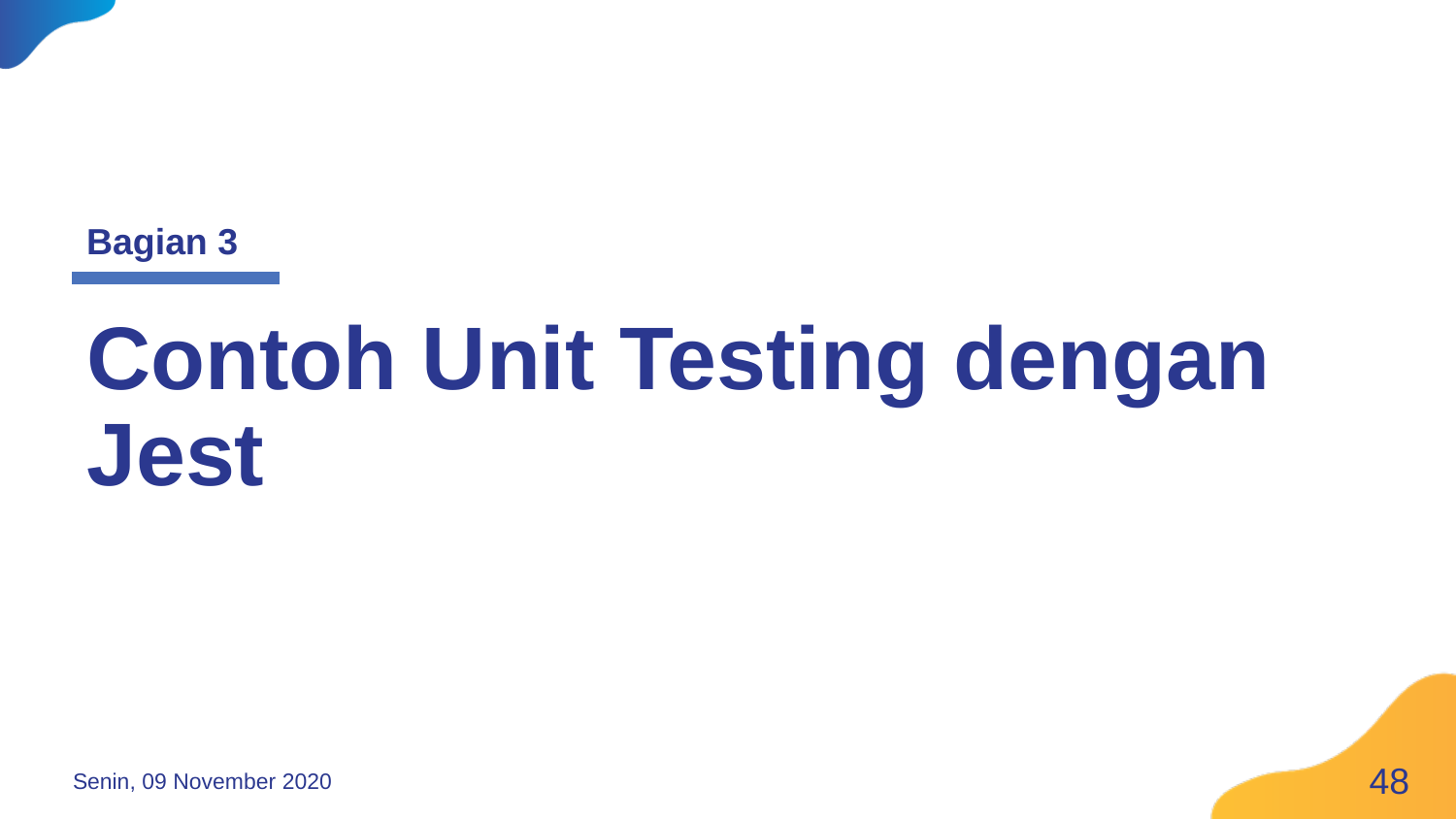

Bagian 3
Contoh Unit Testing dengan Jest
48
Senin, 09 November 2020